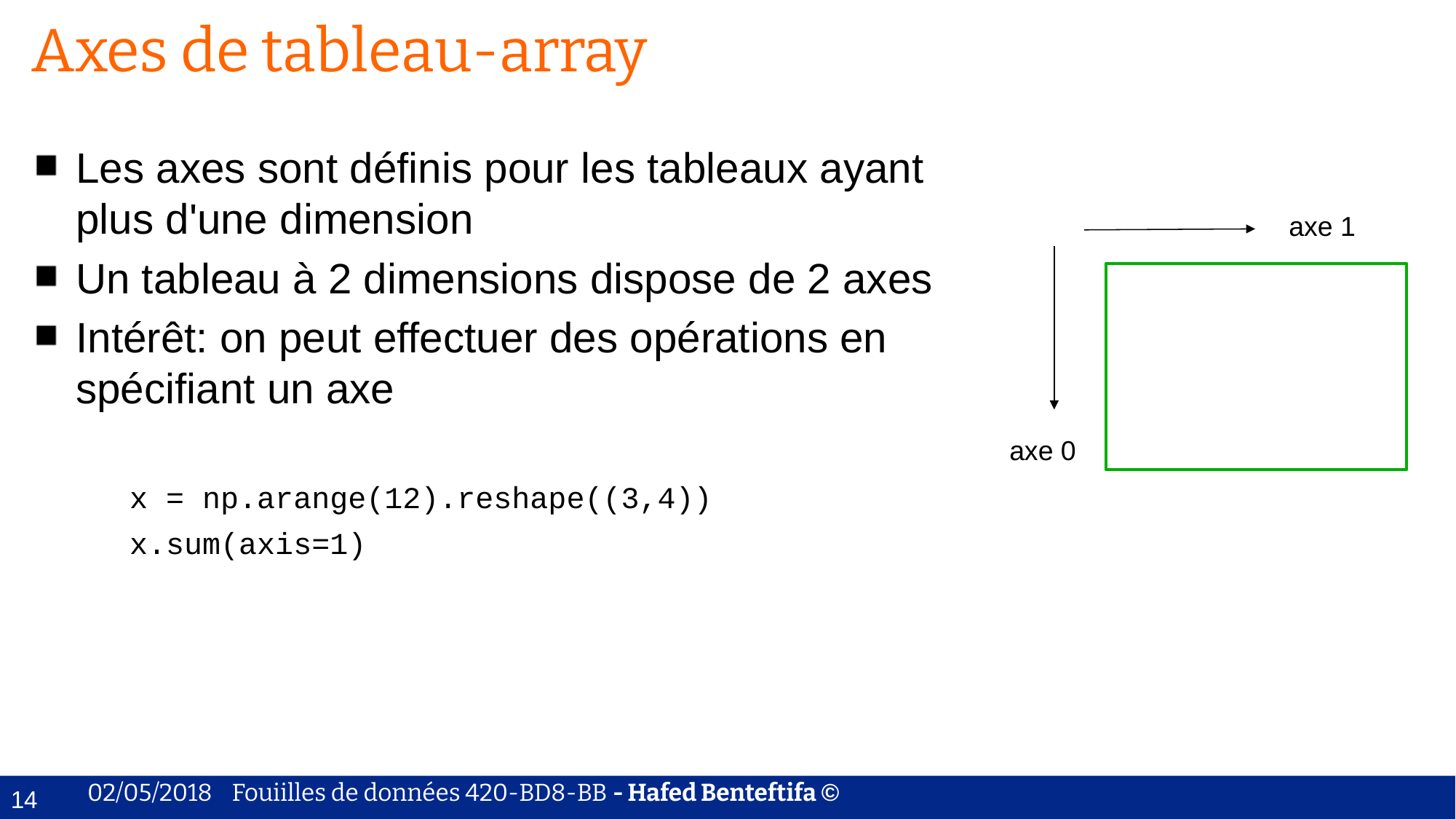

# Axes de tableau-array
Les axes sont définis pour les tableaux ayant plus d'une dimension
Un tableau à 2 dimensions dispose de 2 axes
Intérêt: on peut effectuer des opérations en spécifiant un axe
axe 1

axe 0
x = np.arange(12).reshape((3,4))
x.sum(axis=1)